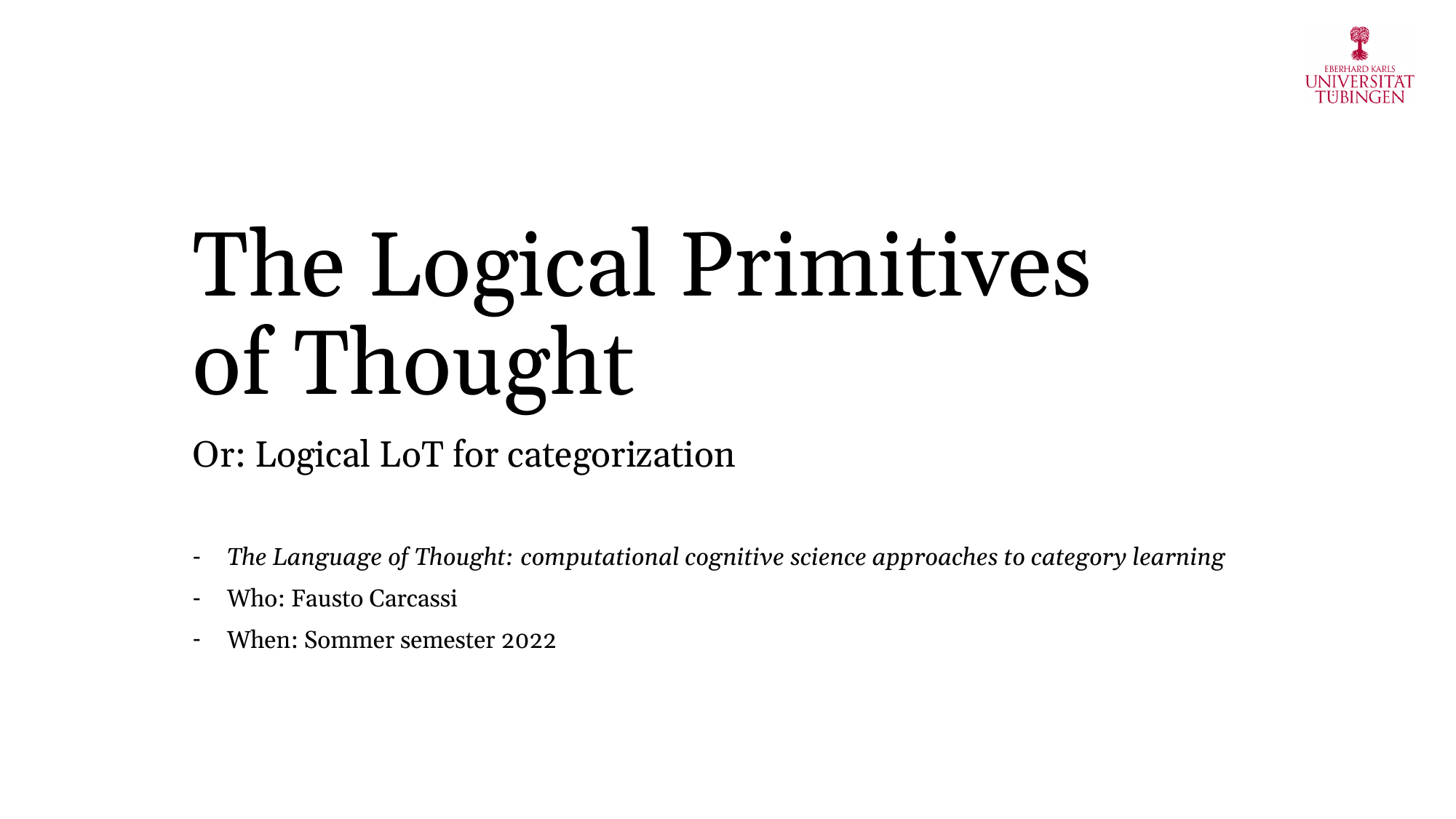

# The Logical Primitives of Thought
Or: Logical LoT for categorization

The Language of Thought: computational cognitive science approaches to category learning
Who: Fausto Carcassi
When: Sommer semester 2022